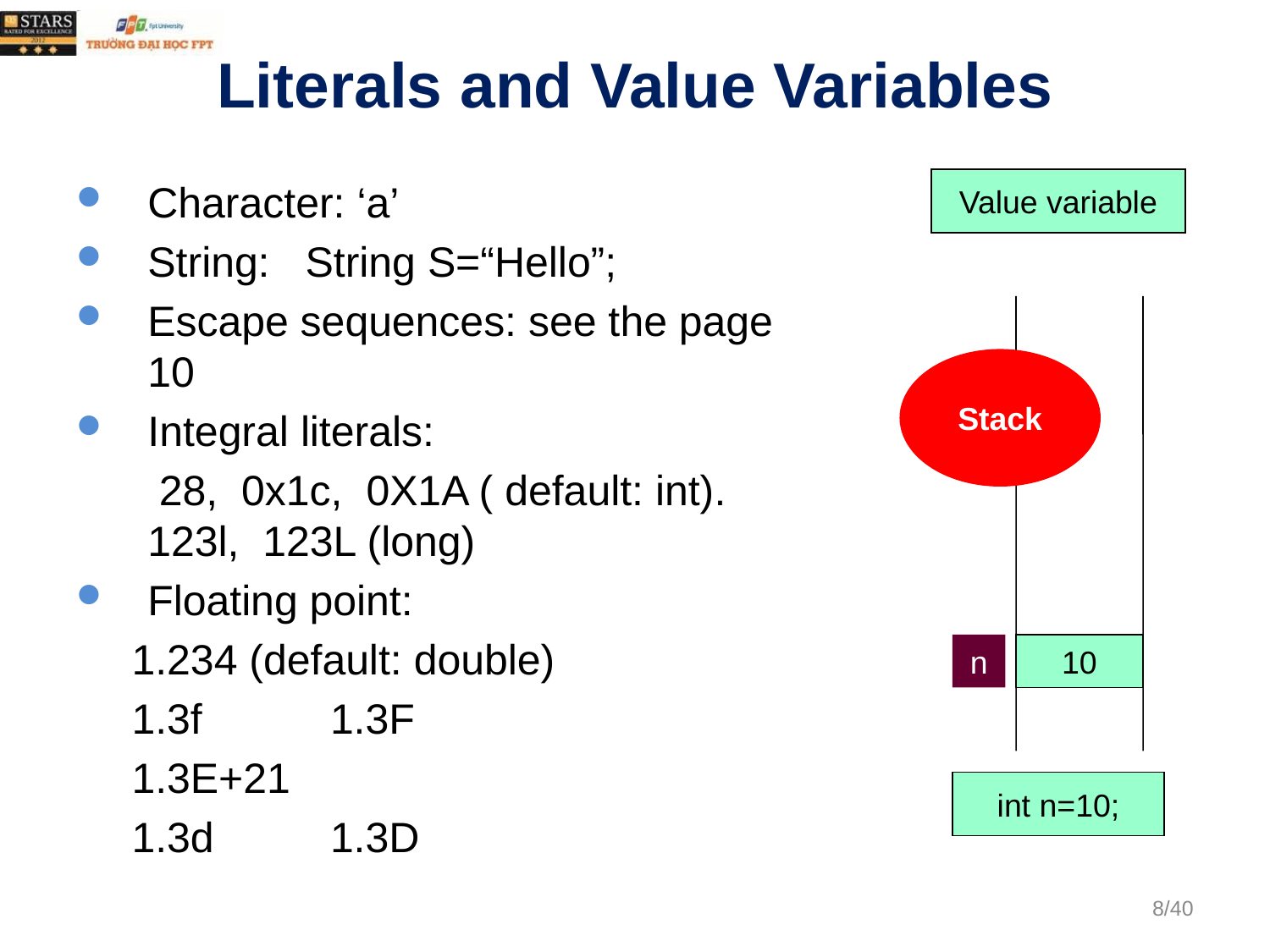

# Literals and Value Variables
Character: ‘a’
String:   String S=“Hello”;
Escape sequences: see the page 10
Integral literals:
       28,  0x1c,  0X1A ( default: int).   123l,  123L (long)
Floating point:
1.234 (default: double)
1.3f 	1.3F
1.3E+21
1.3d	1.3D

Value variable

Stack
n
10
int n=10;
8/40